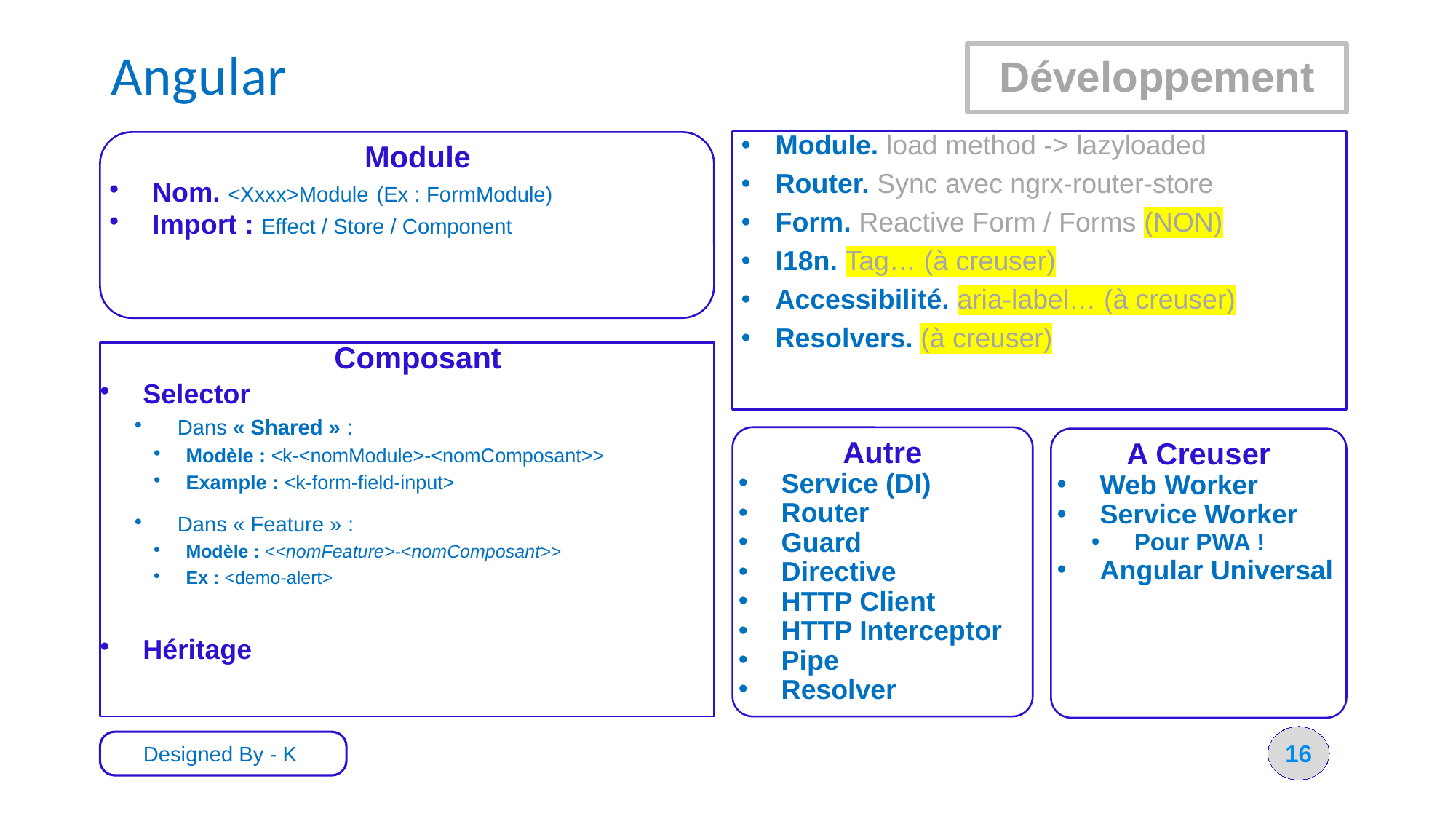

# Angular
Développement
Module. load method -> lazyloaded
Router. Sync avec ngrx-router-store
Form. Reactive Form / Forms (NON)
I18n. Tag… (à creuser)
Accessibilité. aria-label… (à creuser)
Resolvers. (à creuser)
Module
Nom. <Xxxx>Module (Ex : FormModule)
Import : Effect / Store / Component

Composant
Selector
Dans « Shared » :
Modèle : <k-<nomModule>-<nomComposant>>
Example : <k-form-field-input>
Dans « Feature » :
Modèle : <<nomFeature>-<nomComposant>>
Ex : <demo-alert>

Héritage

Autre
Service (DI)
Router
Guard
Directive
HTTP Client
HTTP Interceptor
Pipe
Resolver
A Creuser
Web Worker
Service Worker
Pour PWA !
Angular Universal

16
Designed By - K